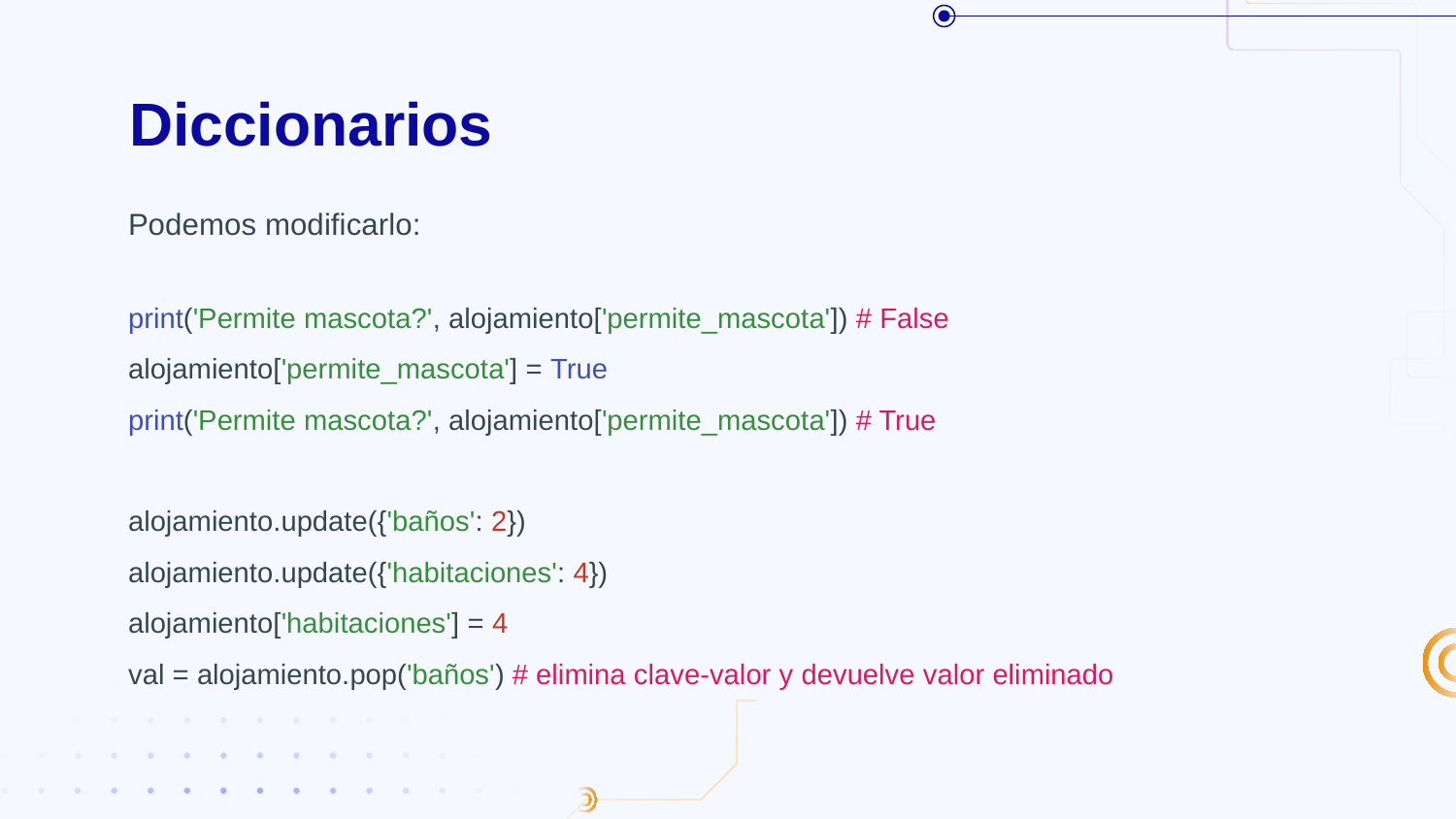

# Diccionarios
Podemos modificarlo:

print('Permite mascota?', alojamiento['permite_mascota']) # False
alojamiento['permite_mascota'] = True
print('Permite mascota?', alojamiento['permite_mascota']) # True

alojamiento.update({'baños': 2})
alojamiento.update({'habitaciones': 4})
alojamiento['habitaciones'] = 4
val = alojamiento.pop('baños') # elimina clave-valor y devuelve valor eliminado